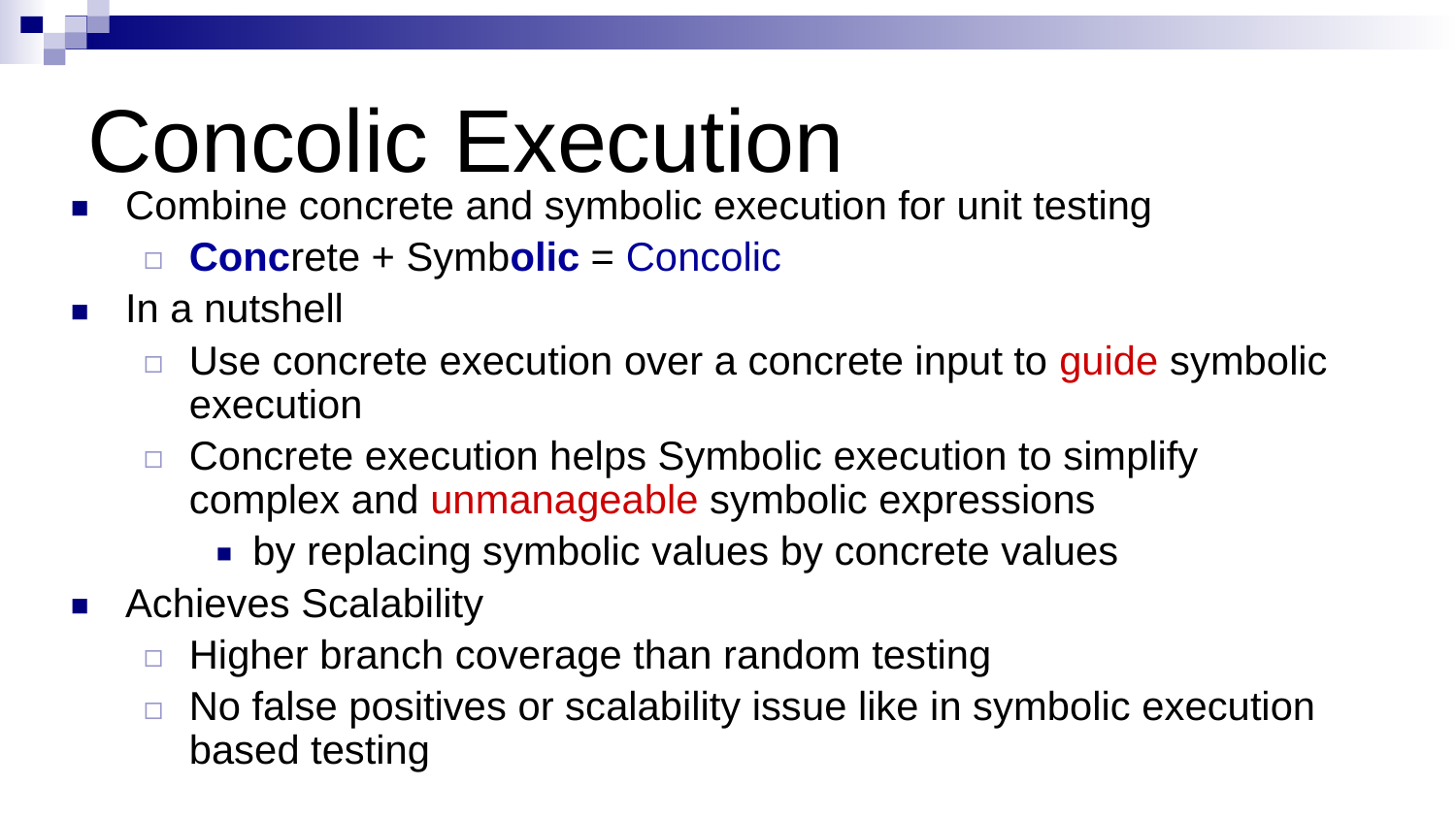

# Concolic Execution
Combine concrete and symbolic execution for unit testing
Concrete + Symbolic = Concolic
In a nutshell
Use concrete execution over a concrete input to guide symbolic execution
Concrete execution helps Symbolic execution to simplify complex and unmanageable symbolic expressions
by replacing symbolic values by concrete values
Achieves Scalability
Higher branch coverage than random testing
No false positives or scalability issue like in symbolic execution based testing